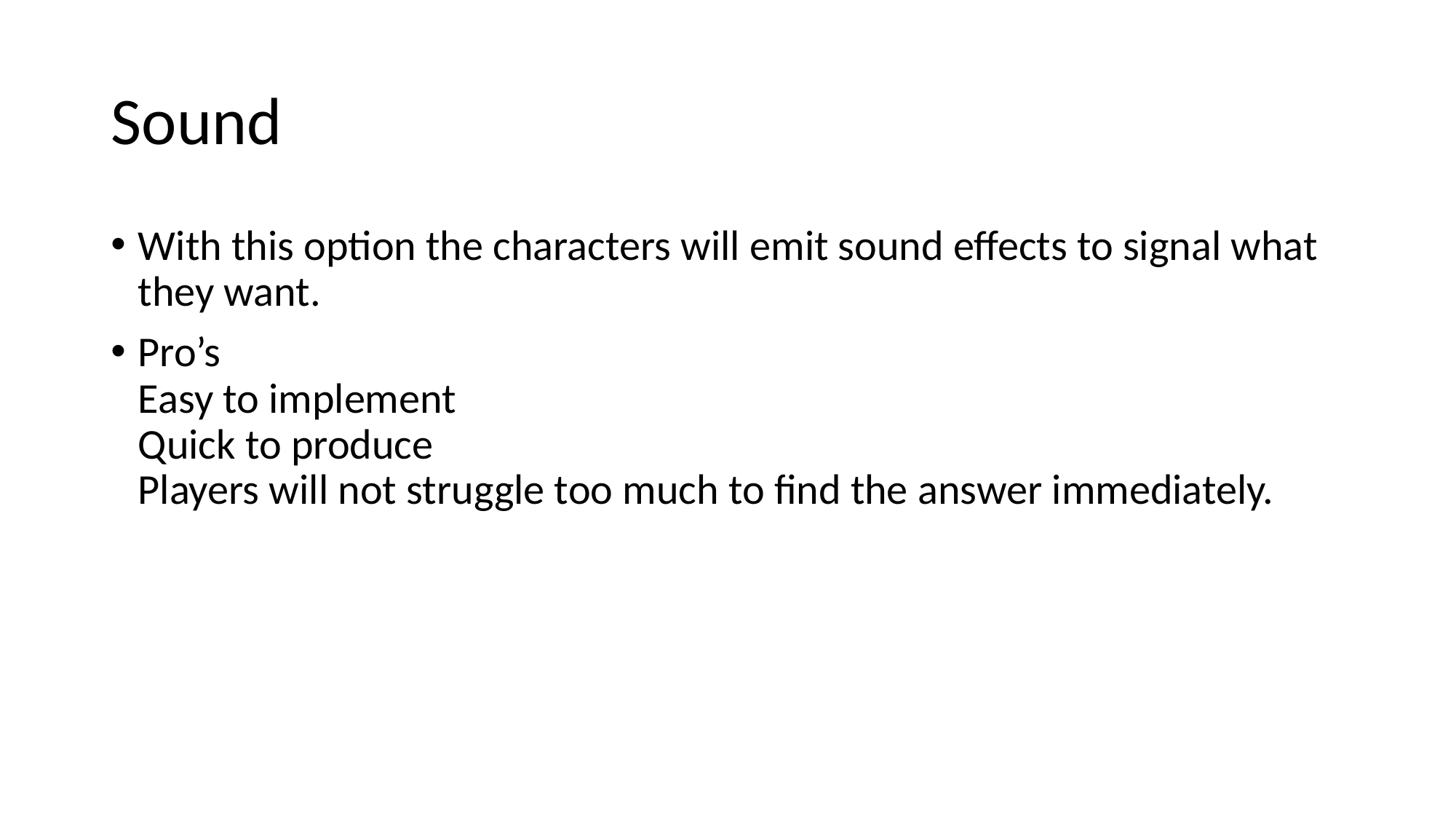

# Sound
With this option the characters will emit sound effects to signal what they want.
Pro’s
Easy to implement
Quick to produce
Players will not struggle too much to find the answer immediately.